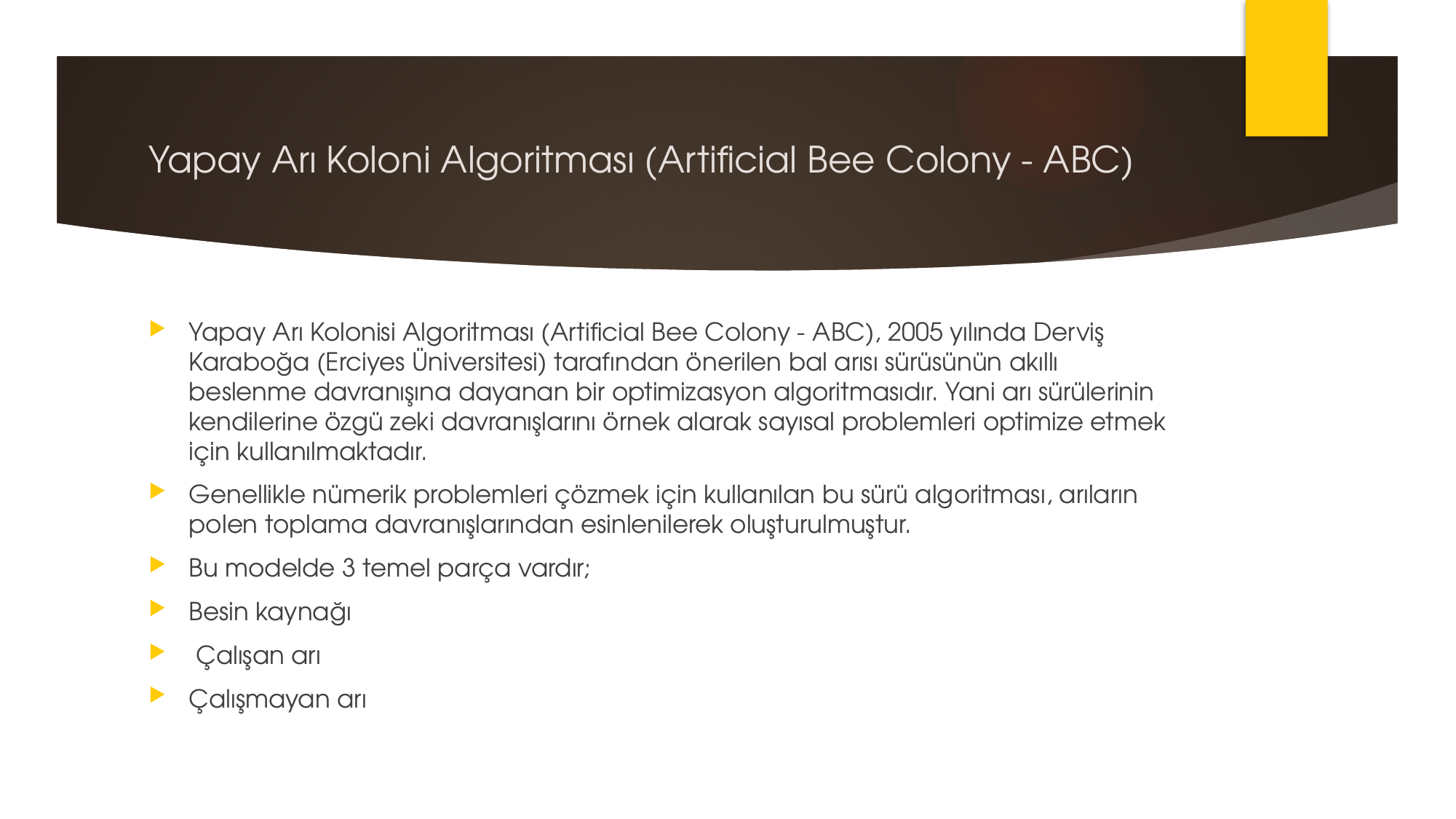

# Yapay Arı Koloni Algoritması (Artificial Bee Colony - ABC)
Yapay Arı Kolonisi Algoritması (Artificial Bee Colony - ABC), 2005 yılında Derviş Karaboğa (Erciyes Üniversitesi) tarafından önerilen bal arısı sürüsünün akıllı beslenme davranışına dayanan bir optimizasyon algoritmasıdır. Yani arı sürülerinin kendilerine özgü zeki davranışlarını örnek alarak sayısal problemleri optimize etmek için kullanılmaktadır.
Genellikle nümerik problemleri çözmek için kullanılan bu sürü algoritması, arıların polen toplama davranışlarından esinlenilerek oluşturulmuştur.
Bu modelde 3 temel parça vardır;
Besin kaynağı
 Çalışan arı
Çalışmayan arı